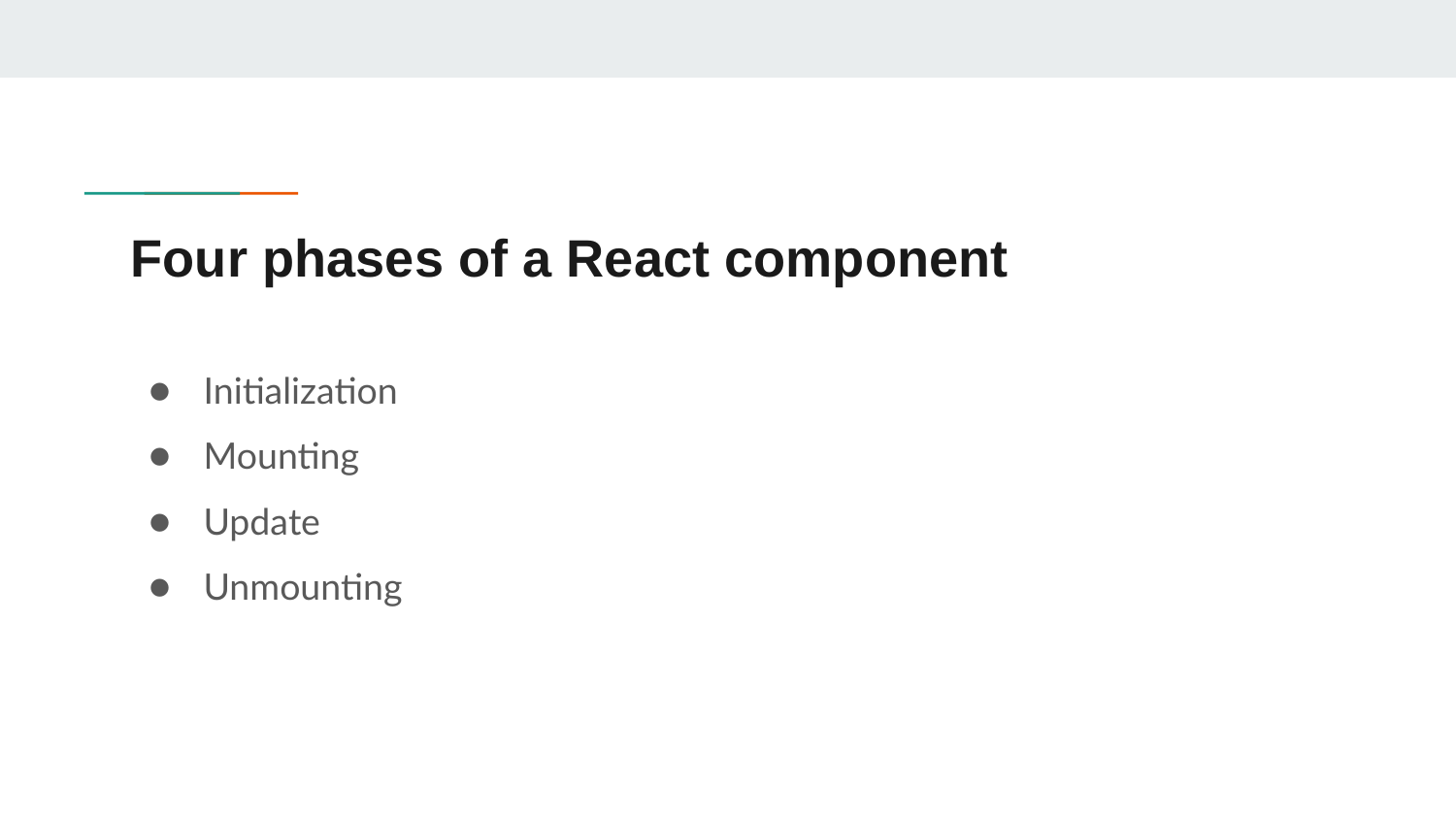

# Four phases of a React component
Initialization
Mounting
Update
Unmounting